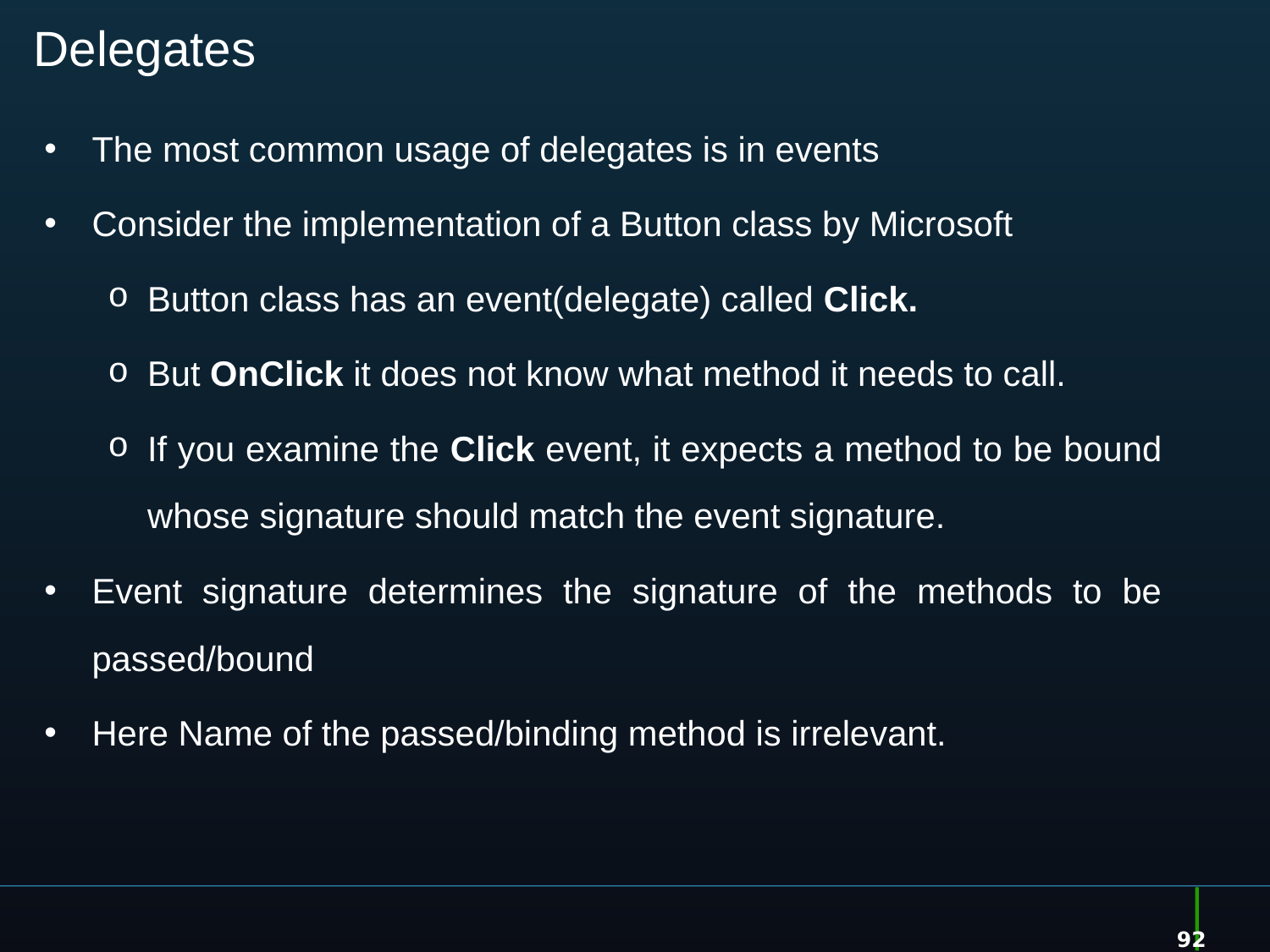

92
# Delegates
The most common usage of delegates is in events
Consider the implementation of a Button class by Microsoft
Button class has an event(delegate) called Click.
But OnClick it does not know what method it needs to call.
If you examine the Click event, it expects a method to be bound whose signature should match the event signature.
Event signature determines the signature of the methods to be passed/bound
Here Name of the passed/binding method is irrelevant.